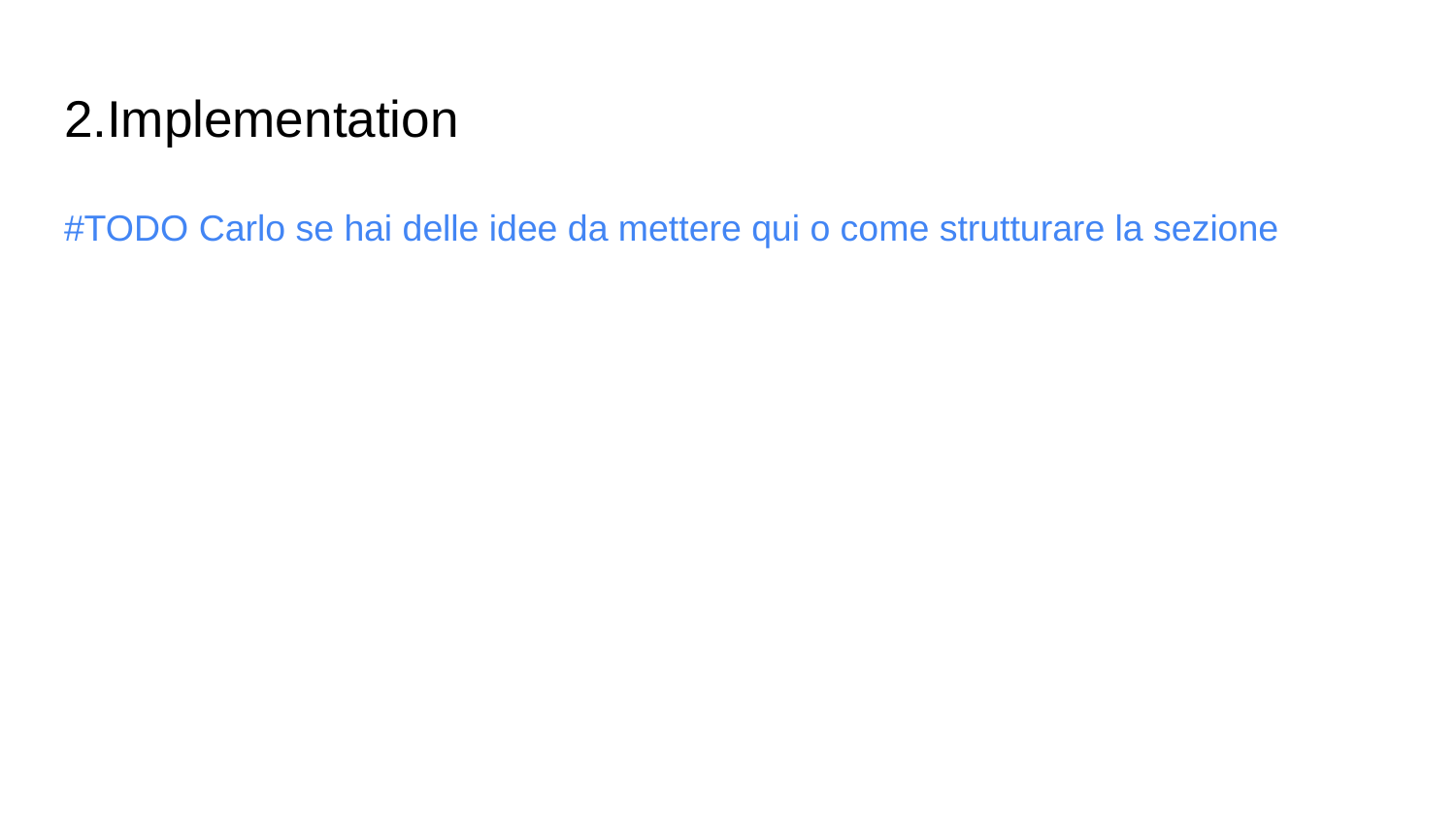

# 2.Implementation
#TODO Carlo se hai delle idee da mettere qui o come strutturare la sezione